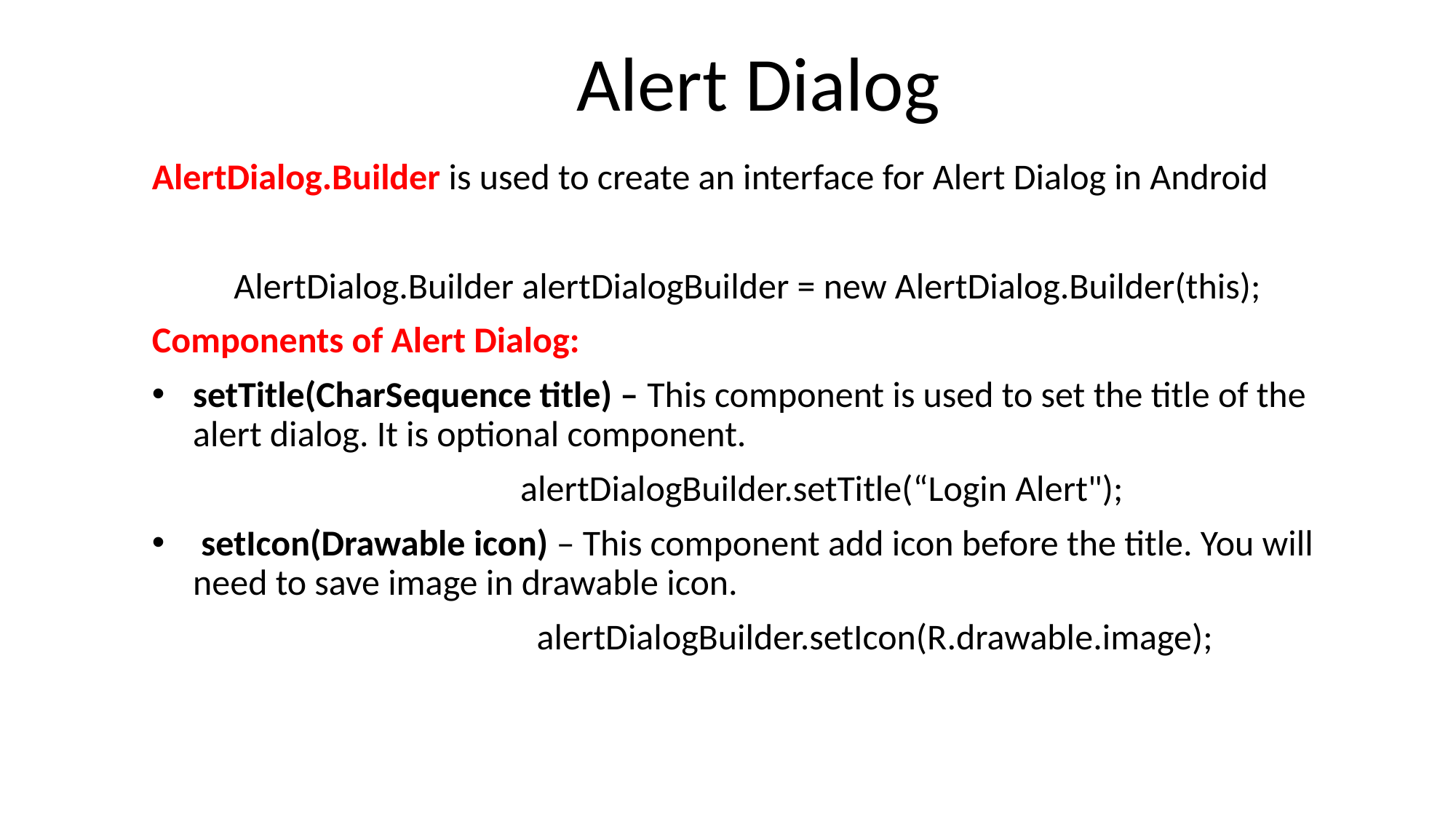

# Alert Dialog
AlertDialog.Builder is used to create an interface for Alert Dialog in Android

          AlertDialog.Builder alertDialogBuilder = new AlertDialog.Builder(this);
Components of Alert Dialog:
setTitle(CharSequence title) – This component is used to set the title of the alert dialog. It is optional component.
                                             alertDialogBuilder.setTitle(“Login Alert");
 setIcon(Drawable icon) – This component add icon before the title. You will need to save image in drawable icon.
                                               alertDialogBuilder.setIcon(R.drawable.image);